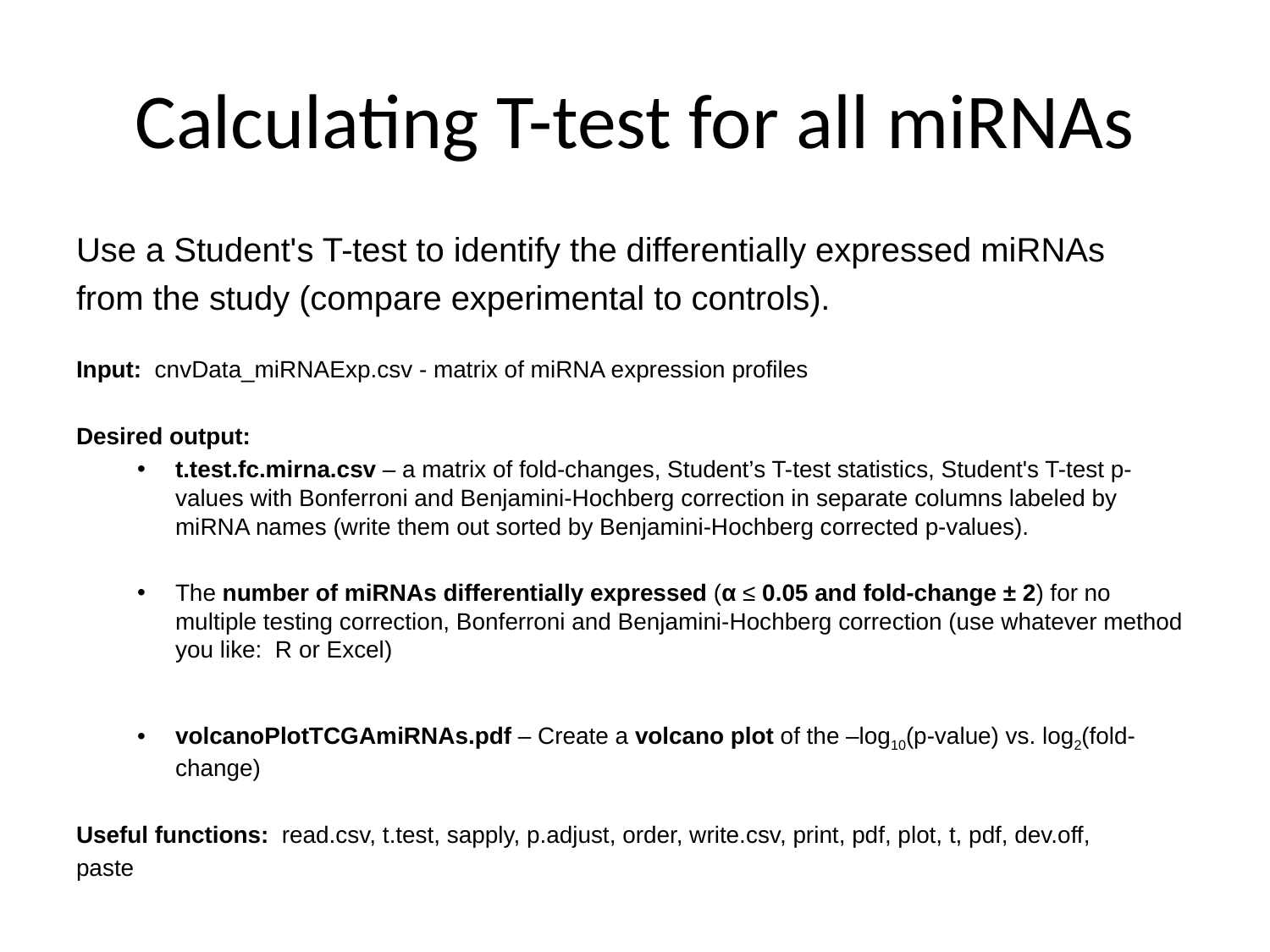

# Calculating T-test for all miRNAs
Use a Student's T-test to identify the differentially expressed miRNAs
from the study (compare experimental to controls).

Input:  cnvData_miRNAExp.csv - matrix of miRNA expression profiles

Desired output:
t.test.fc.mirna.csv – a matrix of fold-changes, Student’s T-test statistics, Student's T-test p-values with Bonferroni and Benjamini-Hochberg correction in separate columns labeled by miRNA names (write them out sorted by Benjamini-Hochberg corrected p-values).

The number of miRNAs differentially expressed (α ≤ 0.05 and fold-change ± 2) for no multiple testing correction, Bonferroni and Benjamini-Hochberg correction (use whatever method you like:  R or Excel)

volcanoPlotTCGAmiRNAs.pdf – Create a volcano plot of the –log10(p-value) vs. log2(fold-change)

Useful functions:  read.csv, t.test, sapply, p.adjust, order, write.csv, print, pdf, plot, t, pdf, dev.off,
paste